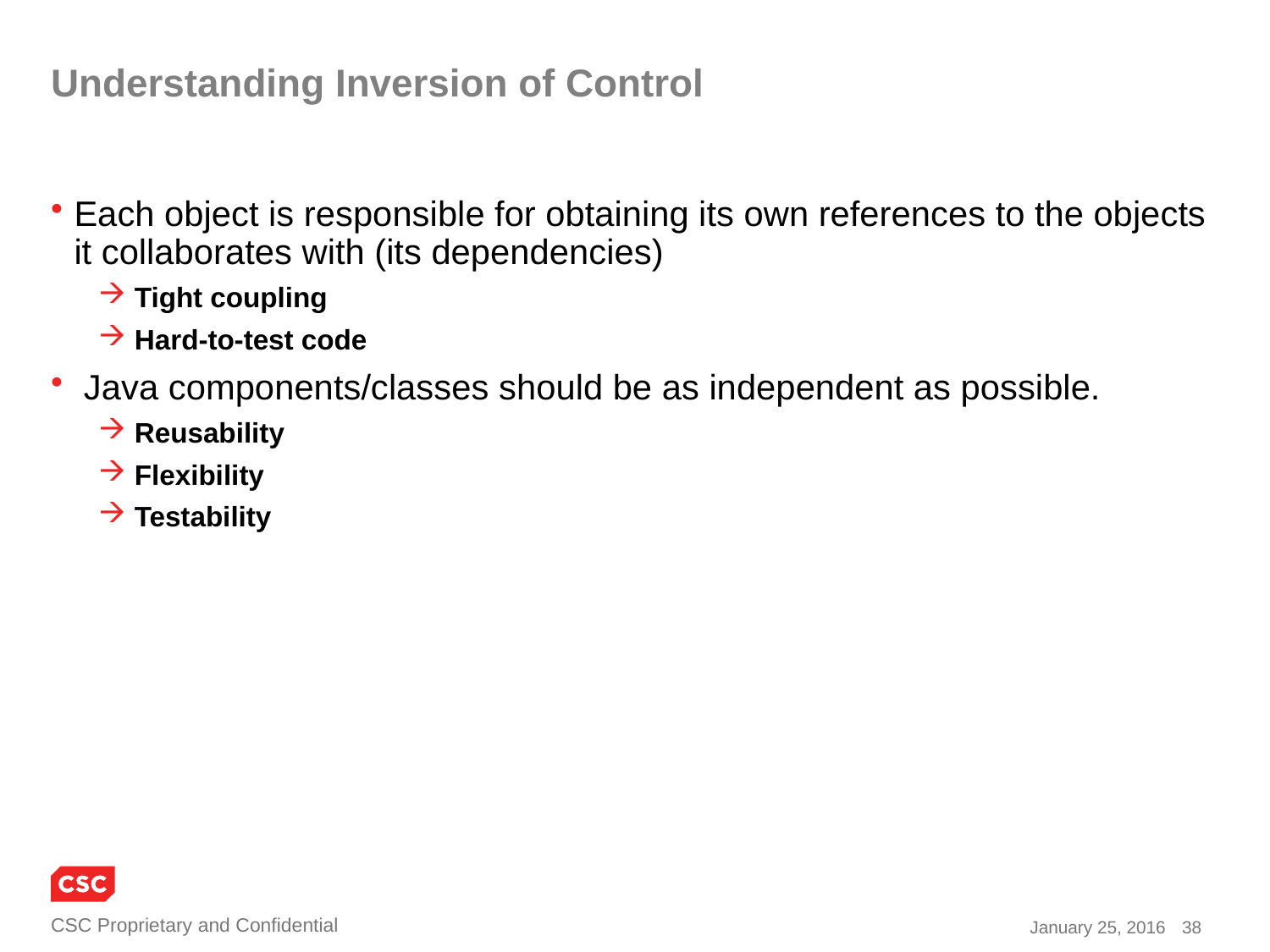

# Understanding Inversion of Control
Each object is responsible for obtaining its own references to the objects it collaborates with (its dependencies)
 Tight coupling
 Hard-to-test code
 Java components/classes should be as independent as possible.
 Reusability
 Flexibility
 Testability